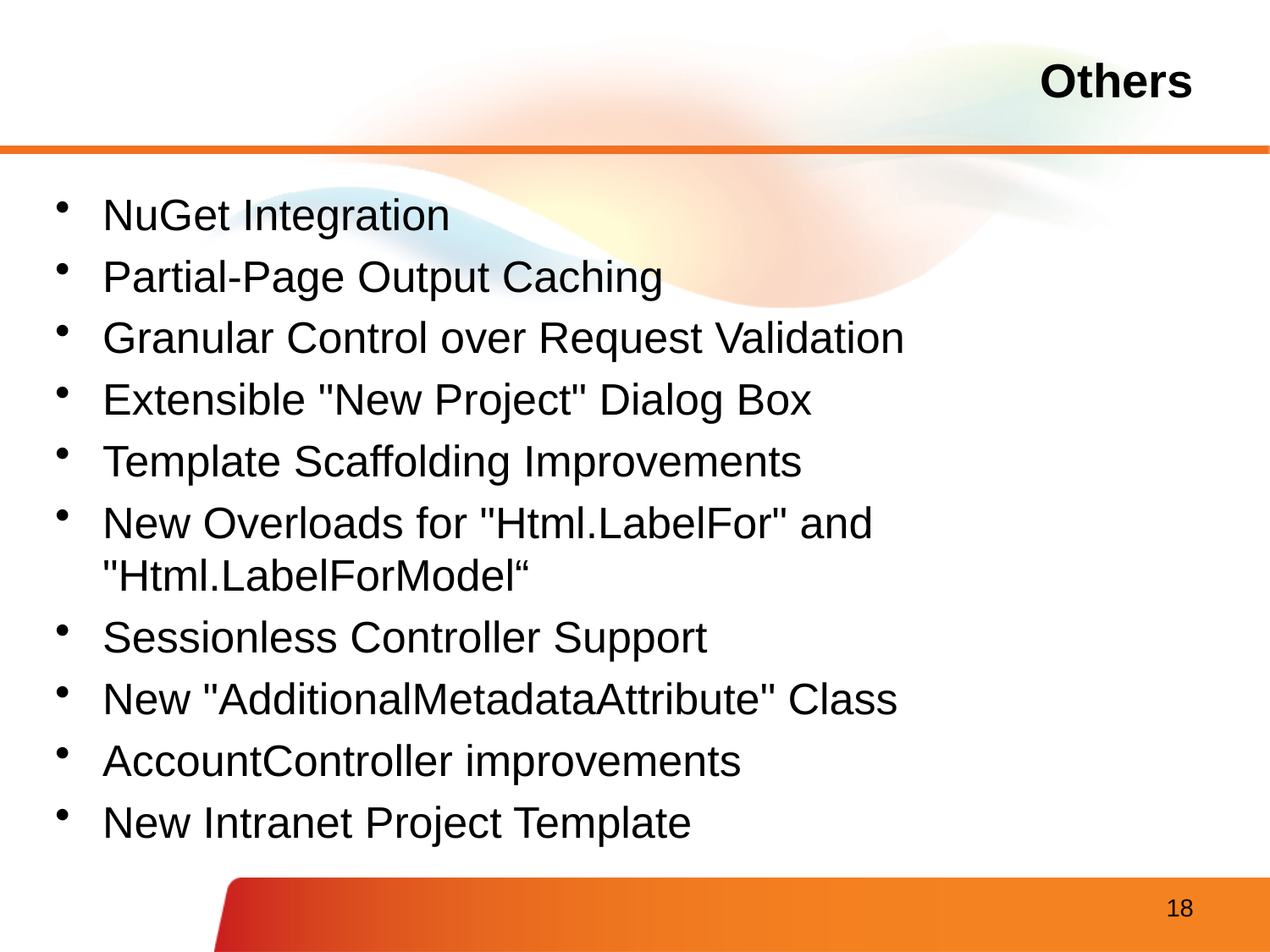

# Others
NuGet Integration
Partial-Page Output Caching
Granular Control over Request Validation
Extensible "New Project" Dialog Box
Template Scaffolding Improvements
New Overloads for "Html.LabelFor" and "Html.LabelForModel“
Sessionless Controller Support
New "AdditionalMetadataAttribute" Class
AccountController improvements
New Intranet Project Template
18